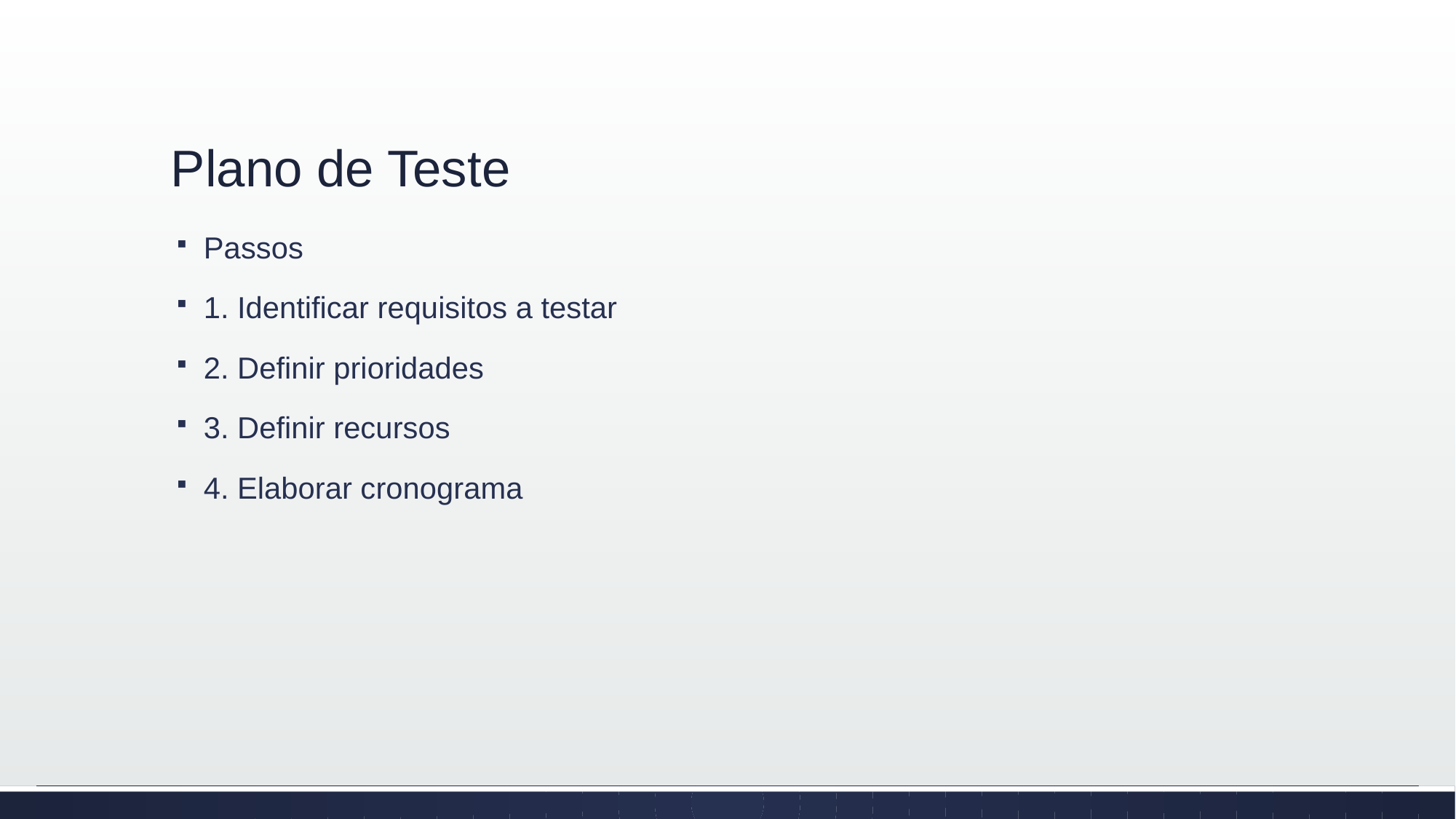

# Plano de Teste
Passos
1. Identificar requisitos a testar
2. Definir prioridades
3. Definir recursos
4. Elaborar cronograma